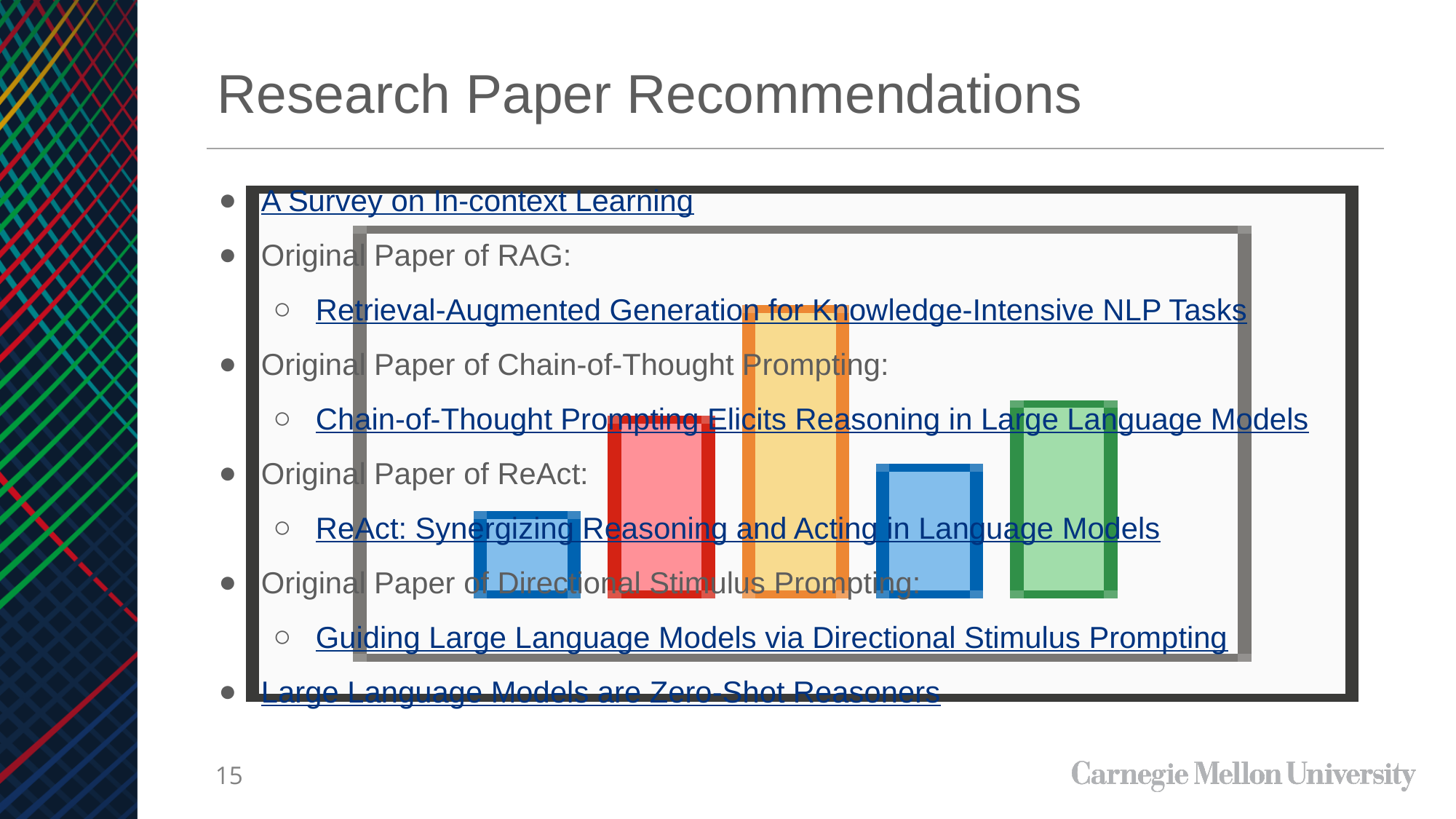

Research Paper Recommendations
A Survey on In-context Learning
Original Paper of RAG:
Retrieval-Augmented Generation for Knowledge-Intensive NLP Tasks
Original Paper of Chain-of-Thought Prompting:
Chain-of-Thought Prompting Elicits Reasoning in Large Language Models
Original Paper of ReAct:
ReAct: Synergizing Reasoning and Acting in Language Models
Original Paper of Directional Stimulus Prompting:
Guiding Large Language Models via Directional Stimulus Prompting
Large Language Models are Zero-Shot Reasoners
15